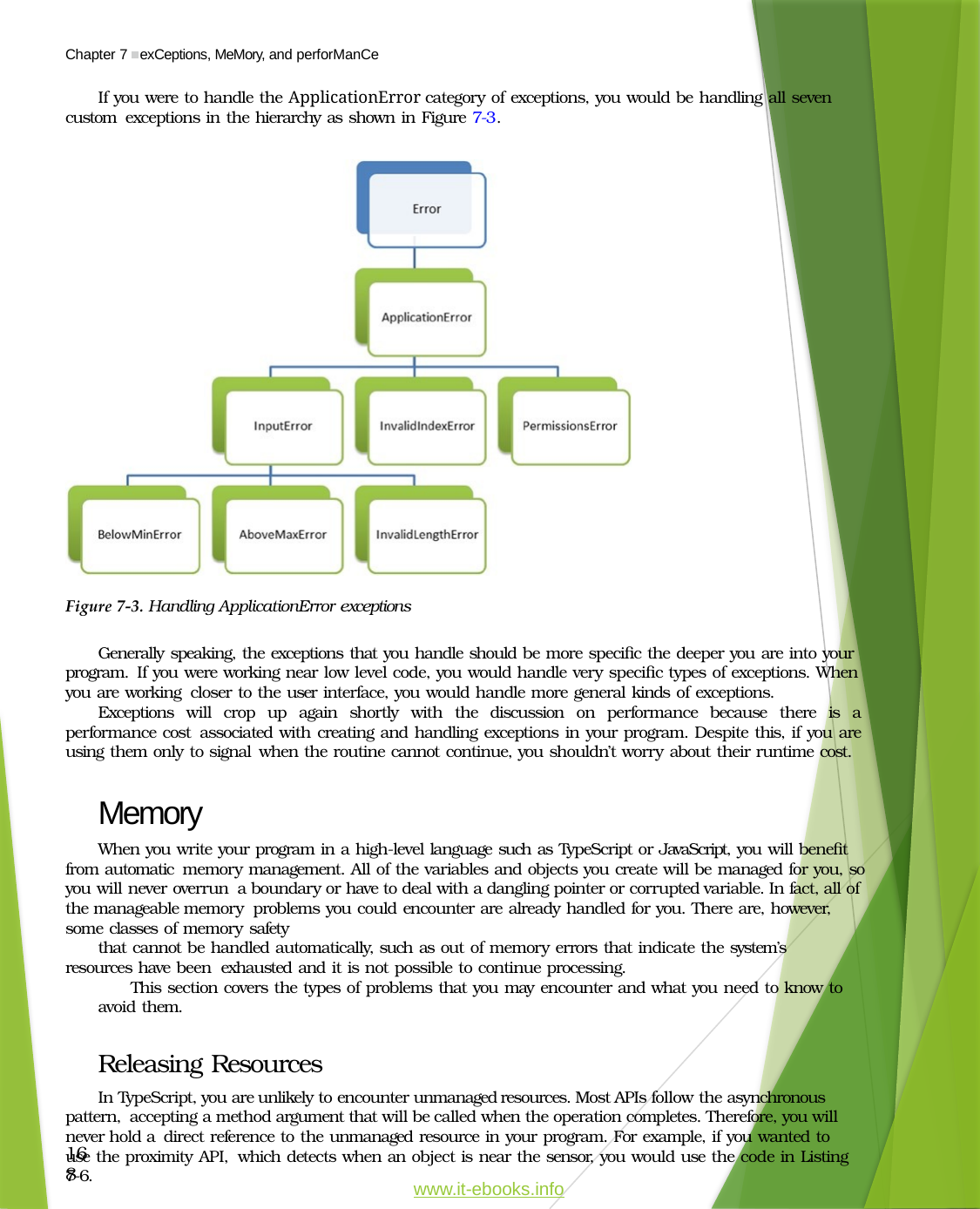

Chapter 7 ■ exCeptions, MeMory, and perforManCe

If you were to handle the ApplicationError category of exceptions, you would be handling all seven custom  exceptions in the hierarchy as shown in Figure 7-3.

Figure 7-3. Handling ApplicationError exceptions

Generally speaking, the exceptions that you handle should be more specific the deeper you are into your program.  If you were working near low level code, you would handle very specific types of exceptions. When you are working  closer to the user interface, you would handle more general kinds of exceptions.
Exceptions will crop up again shortly with the discussion on performance because there is a performance cost  associated with creating and handling exceptions in your program. Despite this, if you are using them only to signal  when the routine cannot continue, you shouldn’t worry about their runtime cost.

Memory
When you write your program in a high-level language such as TypeScript or JavaScript, you will benefit from automatic  memory management. All of the variables and objects you create will be managed for you, so you will never overrun  a boundary or have to deal with a dangling pointer or corrupted variable. In fact, all of the manageable memory  problems you could encounter are already handled for you. There are, however, some classes of memory safety
that cannot be handled automatically, such as out of memory errors that indicate the system’s resources have been  exhausted and it is not possible to continue processing.
This section covers the types of problems that you may encounter and what you need to know to avoid them.

Releasing Resources
In TypeScript, you are unlikely to encounter unmanaged resources. Most APIs follow the asynchronous pattern,  accepting a method argument that will be called when the operation completes. Therefore, you will never hold a  direct reference to the unmanaged resource in your program. For example, if you wanted to use the proximity API,  which detects when an object is near the sensor, you would use the code in Listing 7-6.
168
www.it-ebooks.info